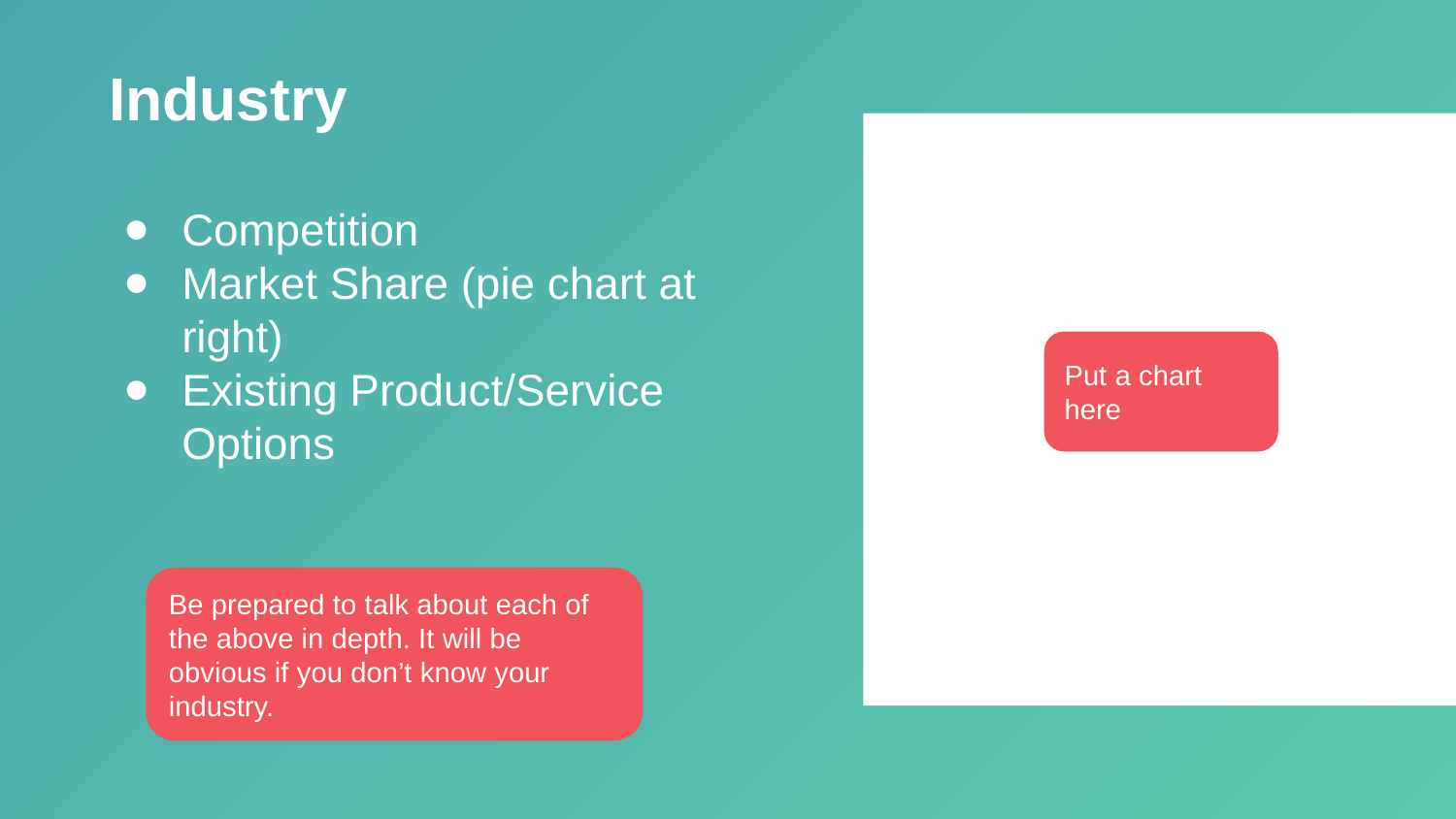

Industry
Competition
Market Share (pie chart at right)
Existing Product/Service Options
Put a chart here
Be prepared to talk about each of the above in depth. It will be obvious if you don’t know your industry.